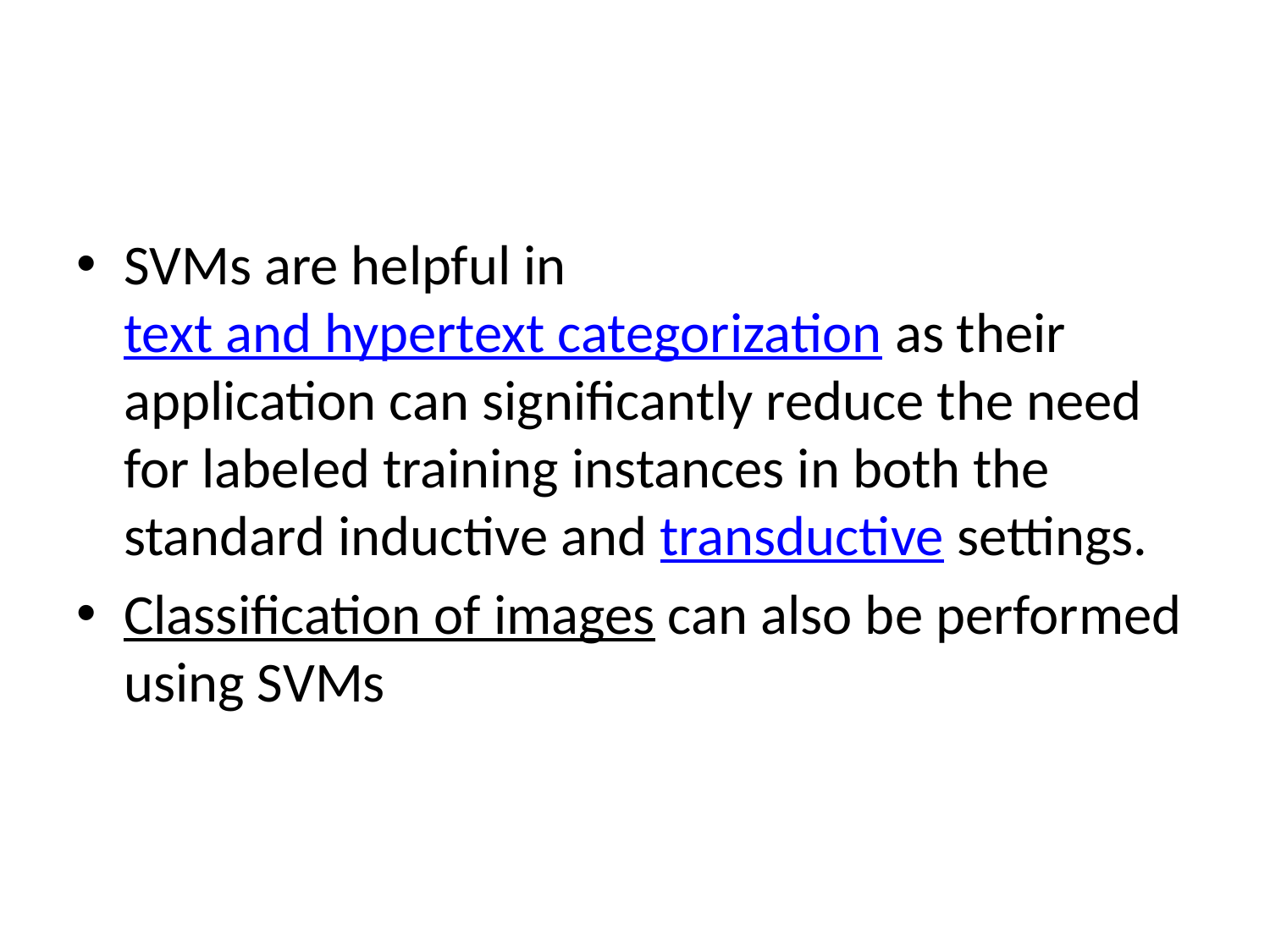

#
SVMs are helpful in text and hypertext categorization as their application can significantly reduce the need for labeled training instances in both the standard inductive and transductive settings.
Classification of images can also be performed using SVMs